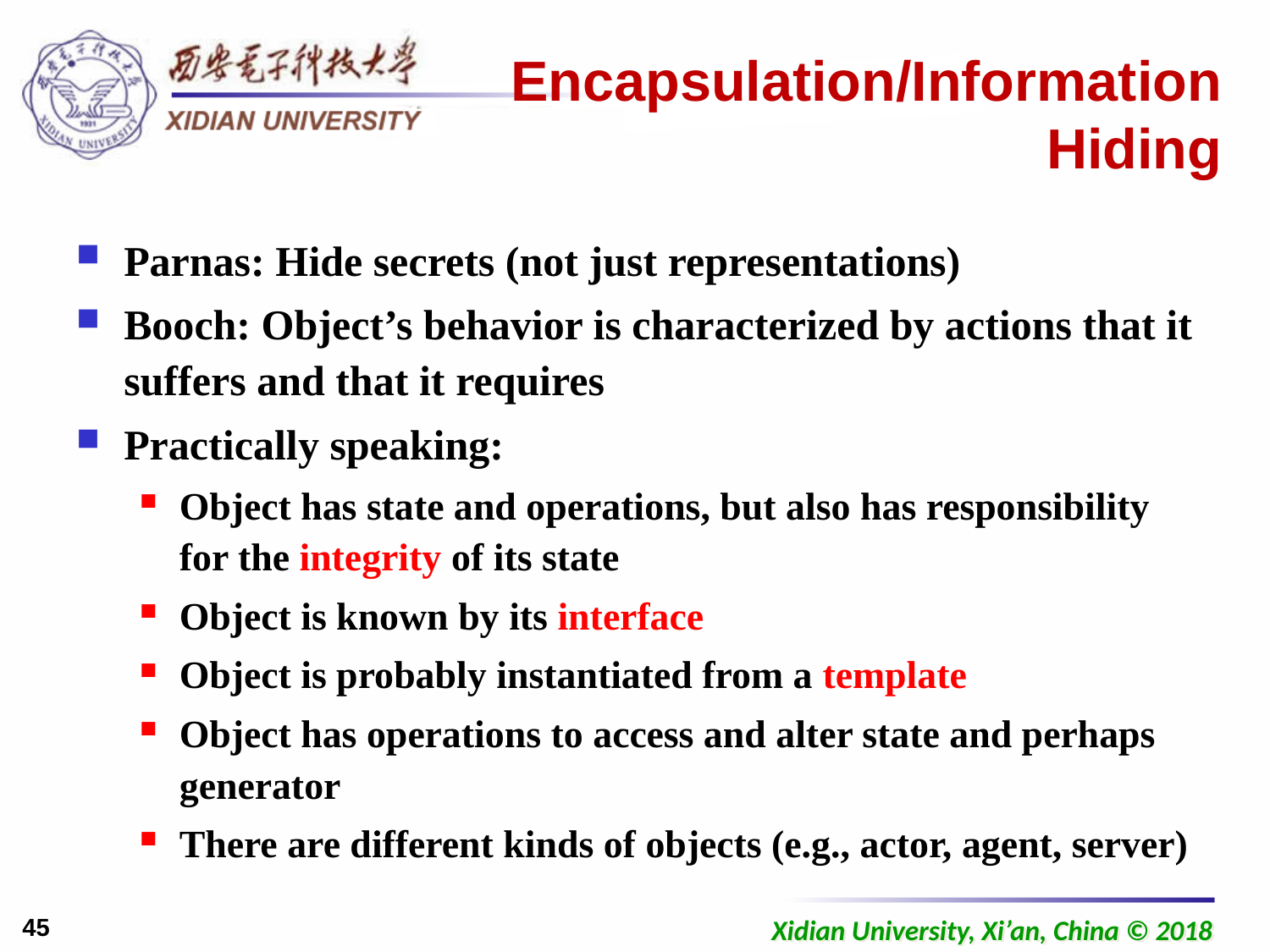

# Encapsulation/Information Hiding
Parnas: Hide secrets (not just representations)
Booch: Object’s behavior is characterized by actions that it suffers and that it requires
Practically speaking:
Object has state and operations, but also has responsibility for the integrity of its state
Object is known by its interface
Object is probably instantiated from a template
Object has operations to access and alter state and perhaps generator
There are different kinds of objects (e.g., actor, agent, server)